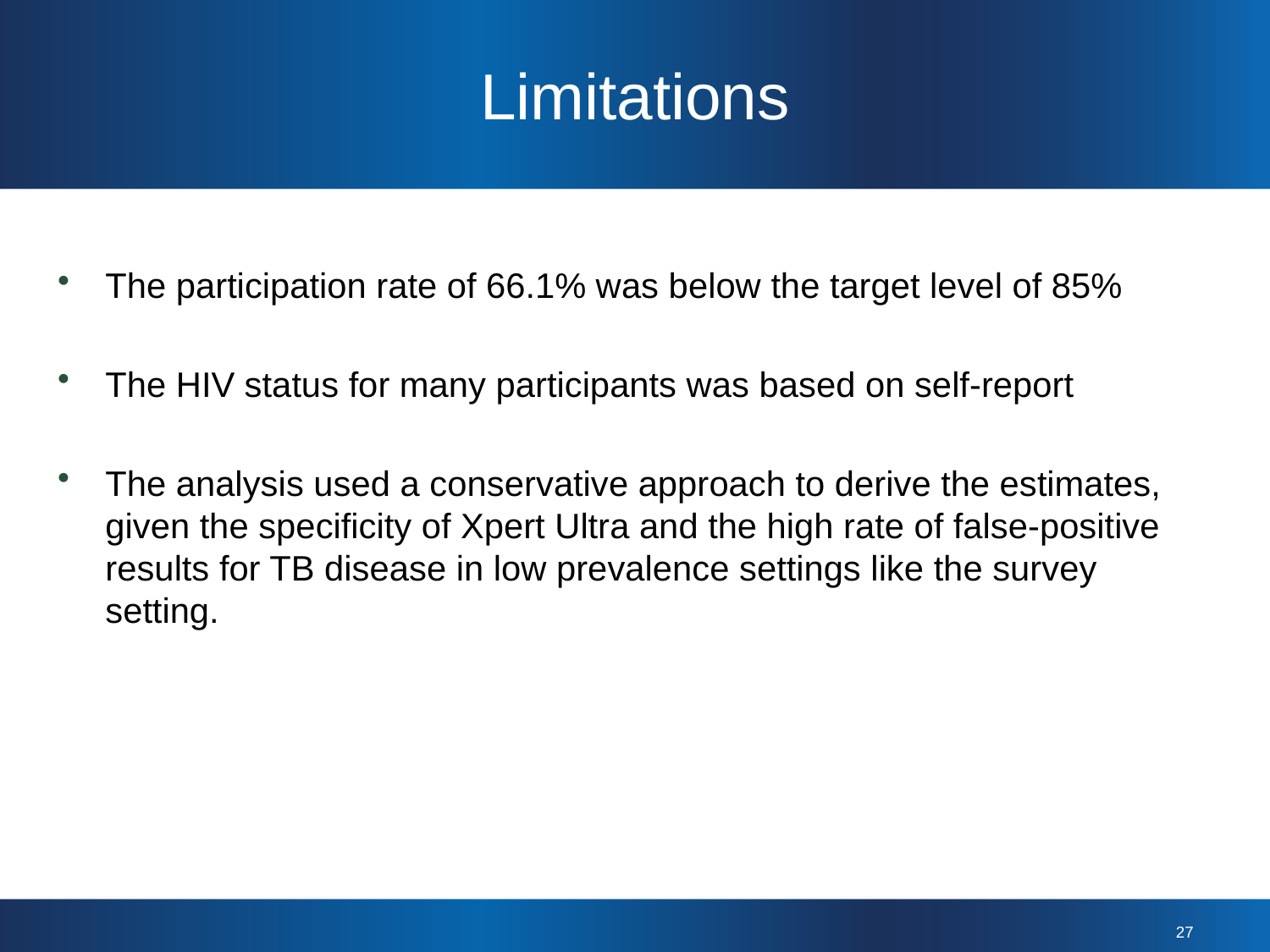

# Limitations

The participation rate of 66.1% was below the target level of 85%

The HIV status for many participants was based on self-report

The analysis used a conservative approach to derive the estimates, given the specificity of Xpert Ultra and the high rate of false-positive results for TB disease in low prevalence settings like the survey setting.
27